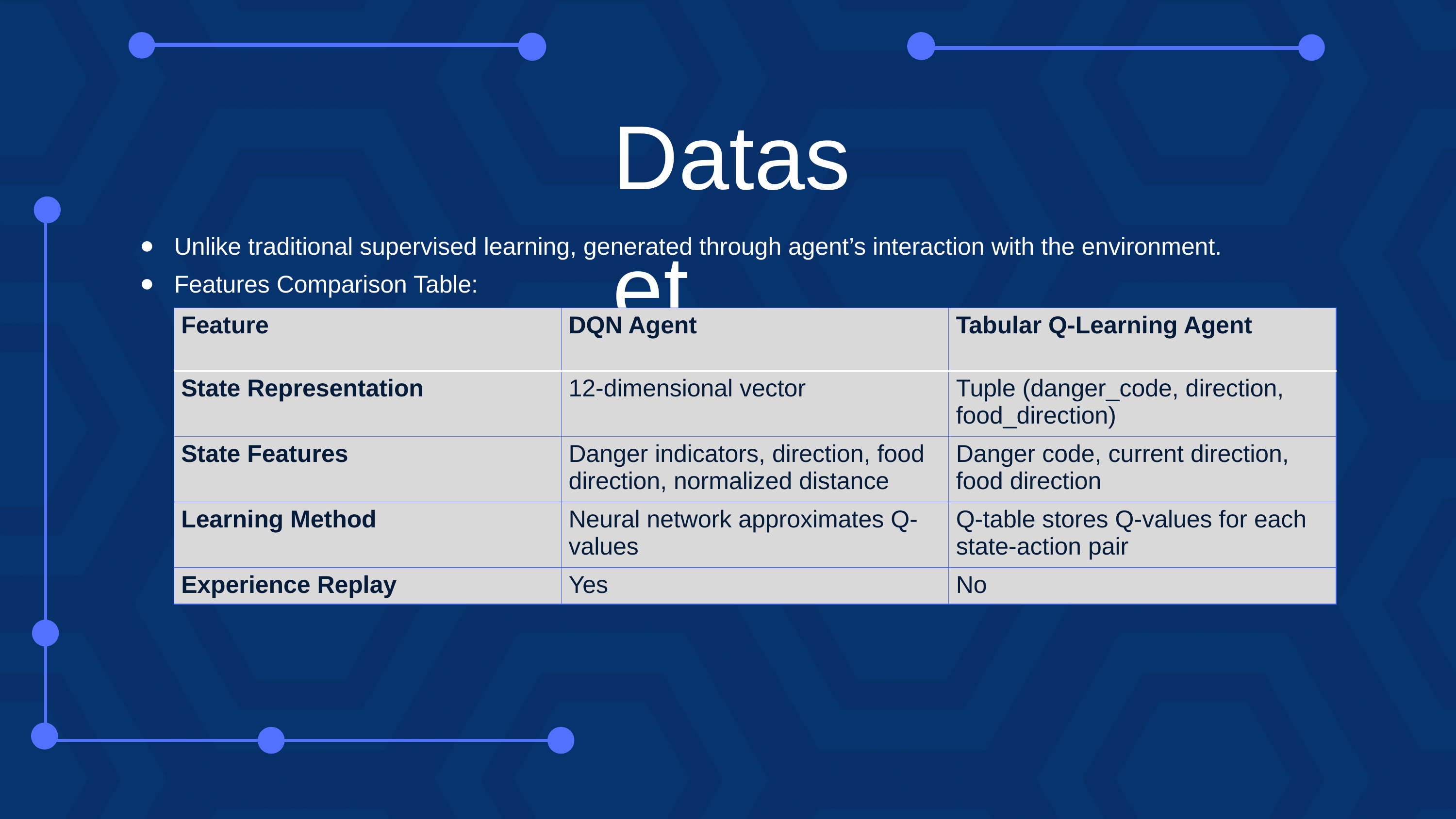

Dataset

Unlike traditional supervised learning, generated through agent’s interaction with the environment.
Features Comparison Table:
| Feature | DQN Agent | Tabular Q-Learning Agent |
| --- | --- | --- |
| State Representation | 12-dimensional vector | Tuple (danger\_code, direction, food\_direction) |
| State Features | Danger indicators, direction, food direction, normalized distance | Danger code, current direction, food direction |
| Learning Method | Neural network approximates Q-values | Q-table stores Q-values for each state-action pair |
| Experience Replay | Yes | No |